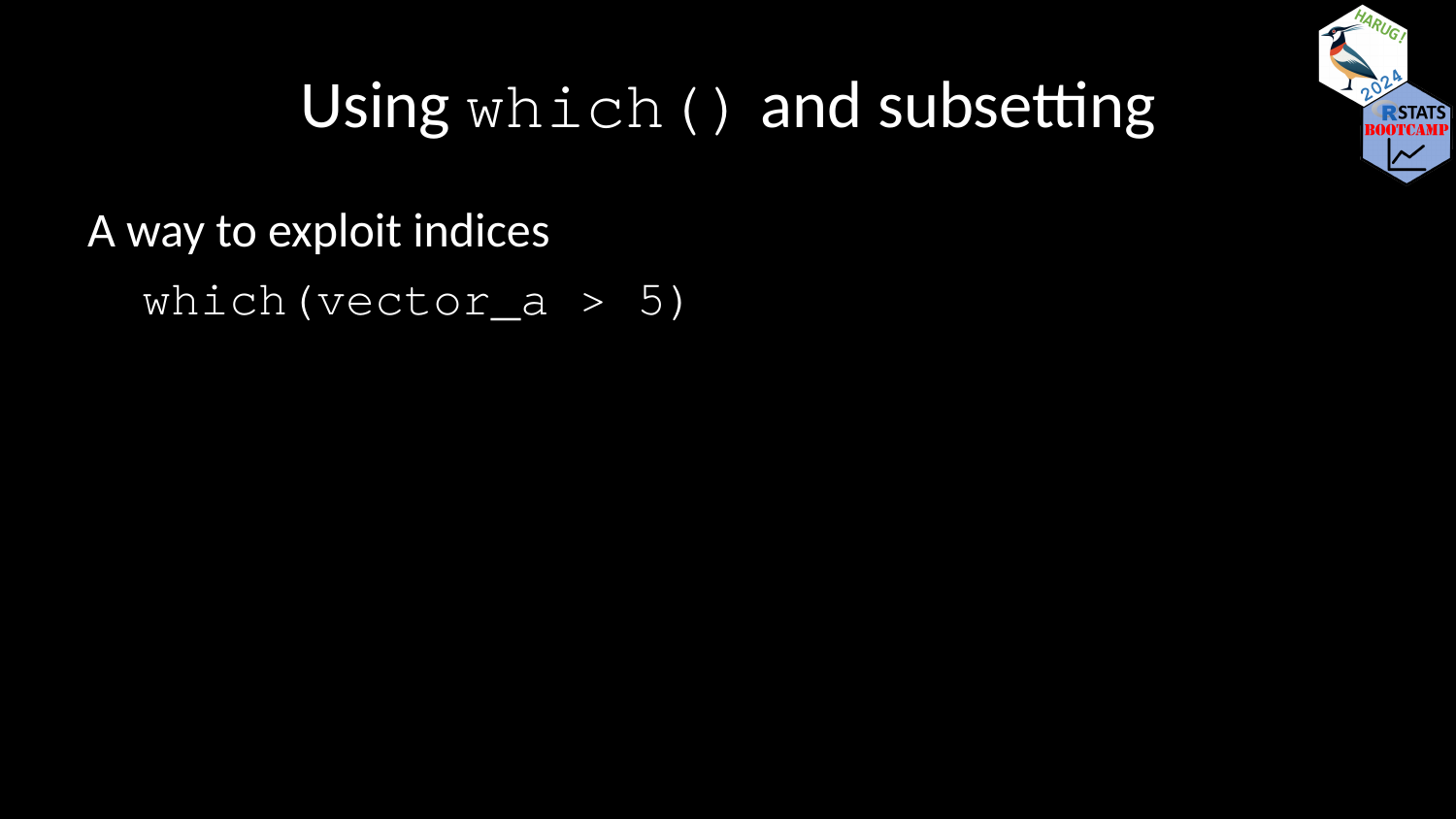

# Using which() and subsetting
A way to exploit indices
which(vector_a > 5)